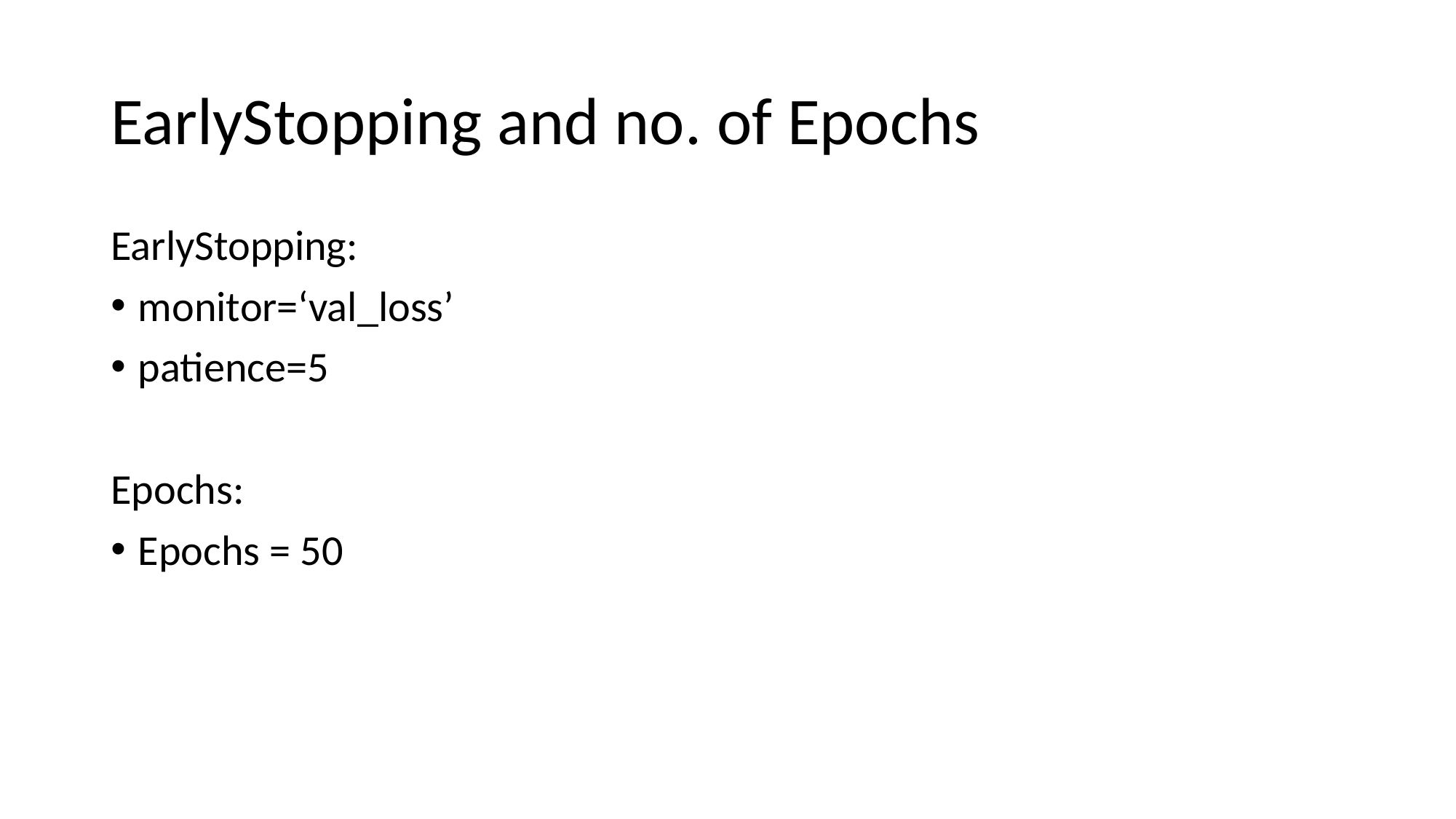

# EarlyStopping and no. of Epochs
EarlyStopping:
monitor=‘val_loss’
patience=5

Epochs:
Epochs = 50